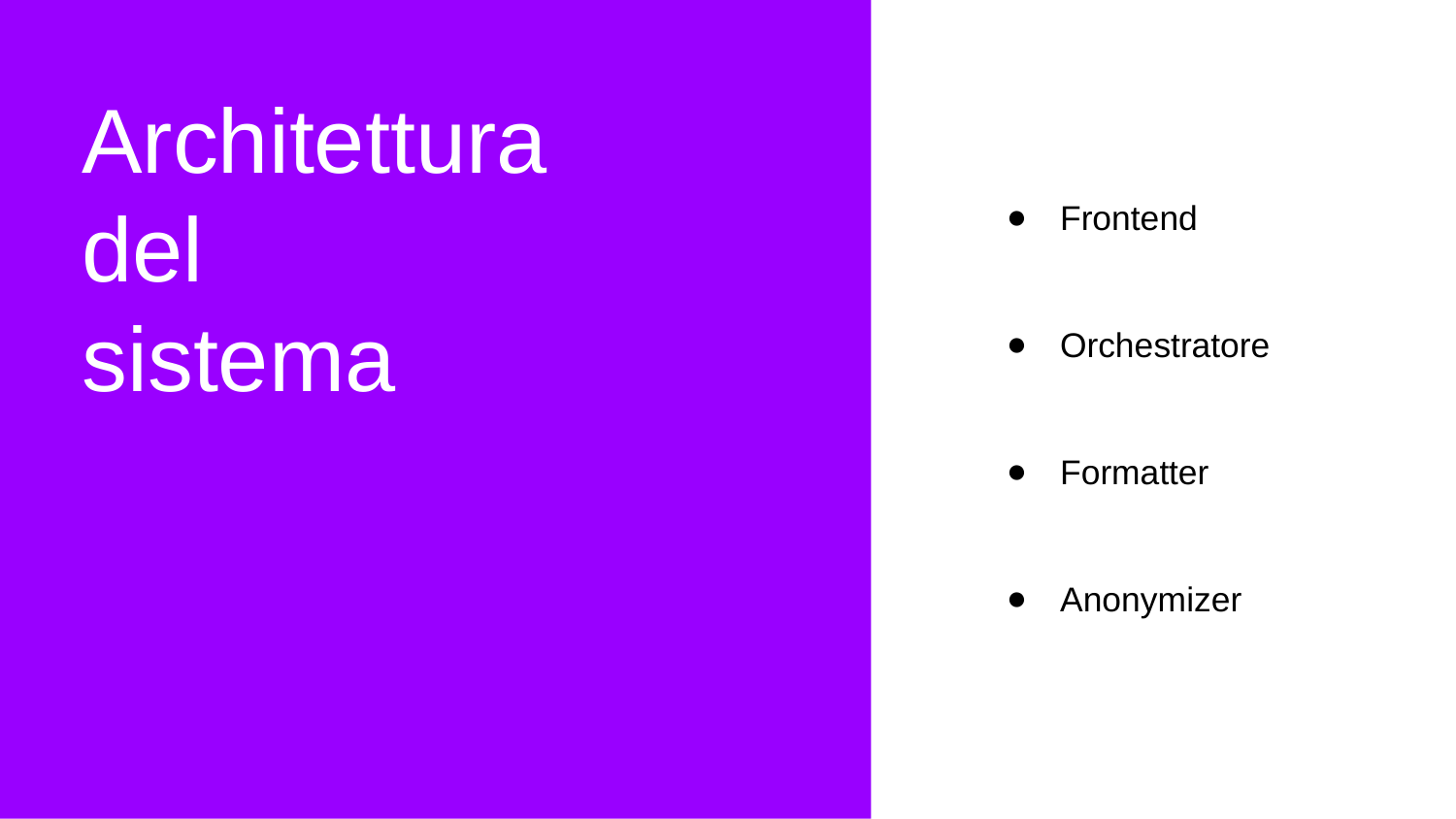

# Architettura
del
sistema
Frontend

Orchestratore

Formatter

Anonymizer